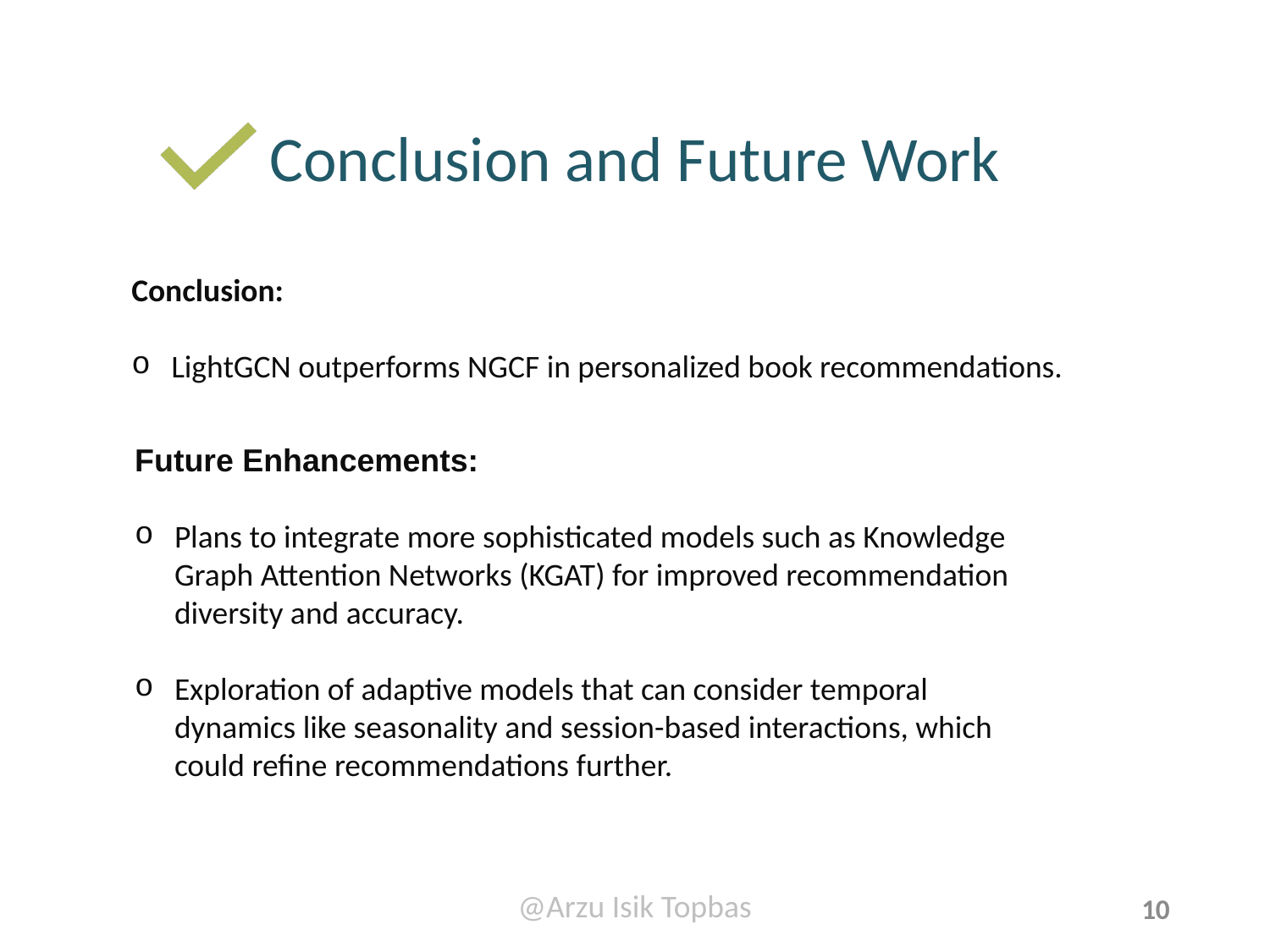

# Conclusion and Future Work

Conclusion:

LightGCN outperforms NGCF in personalized book recommendations.

Future Enhancements:

Plans to integrate more sophisticated models such as Knowledge Graph Attention Networks (KGAT) for improved recommendation diversity and accuracy.
Exploration of adaptive models that can consider temporal dynamics like seasonality and session-based interactions, which could refine recommendations further.

@Arzu Isik Topbas
10